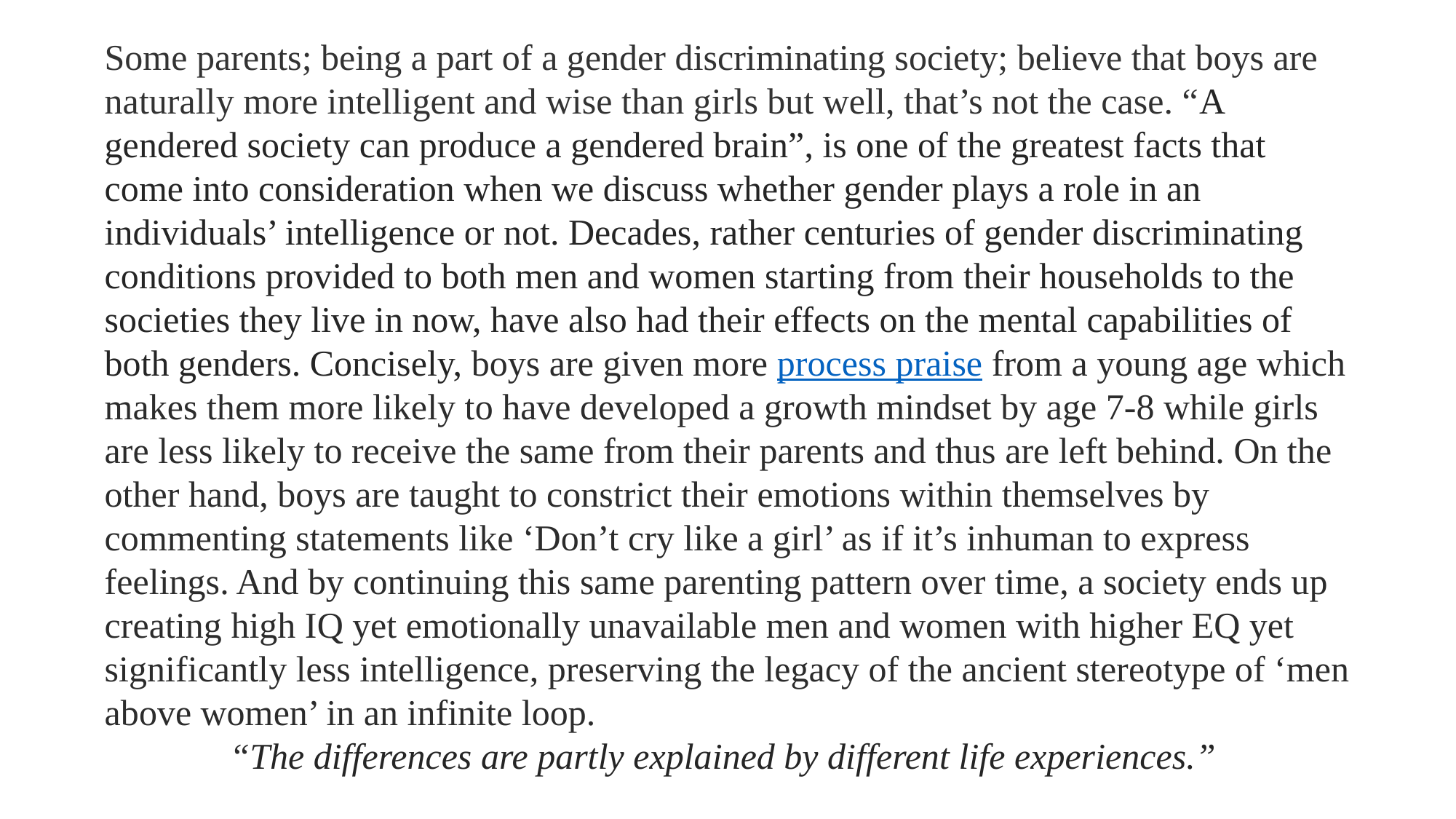

Some parents; being a part of a gender discriminating society; believe that boys are naturally more intelligent and wise than girls but well, that’s not the case. “A gendered society can produce a gendered brain”, is one of the greatest facts that come into consideration when we discuss whether gender plays a role in an individuals’ intelligence or not. Decades, rather centuries of gender discriminating conditions provided to both men and women starting from their households to the societies they live in now, have also had their effects on the mental capabilities of both genders. Concisely, boys are given more process praise from a young age which makes them more likely to have developed a growth mindset by age 7-8 while girls are less likely to receive the same from their parents and thus are left behind. On the other hand, boys are taught to constrict their emotions within themselves by commenting statements like ‘Don’t cry like a girl’ as if it’s inhuman to express feelings. And by continuing this same parenting pattern over time, a society ends up creating high IQ yet emotionally unavailable men and women with higher EQ yet significantly less intelligence, preserving the legacy of the ancient stereotype of ‘men above women’ in an infinite loop.
“The differences are partly explained by different life experiences.”